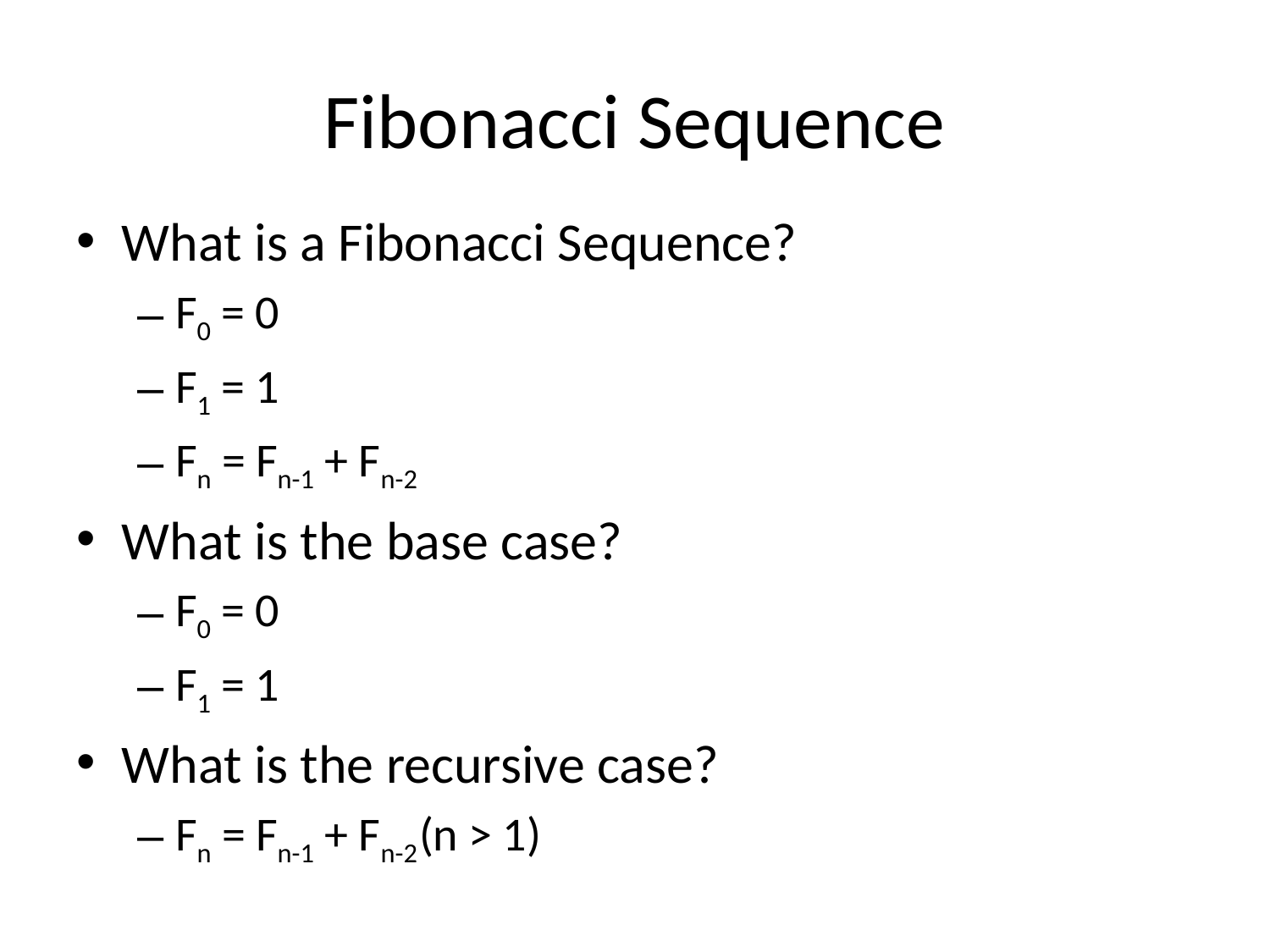

# Fibonacci Sequence
What is a Fibonacci Sequence?
F0 = 0
F1 = 1
Fn = Fn-1 + Fn-2
What is the base case?
F0 = 0
F1 = 1
What is the recursive case?
Fn = Fn-1 + Fn-2		(n > 1)